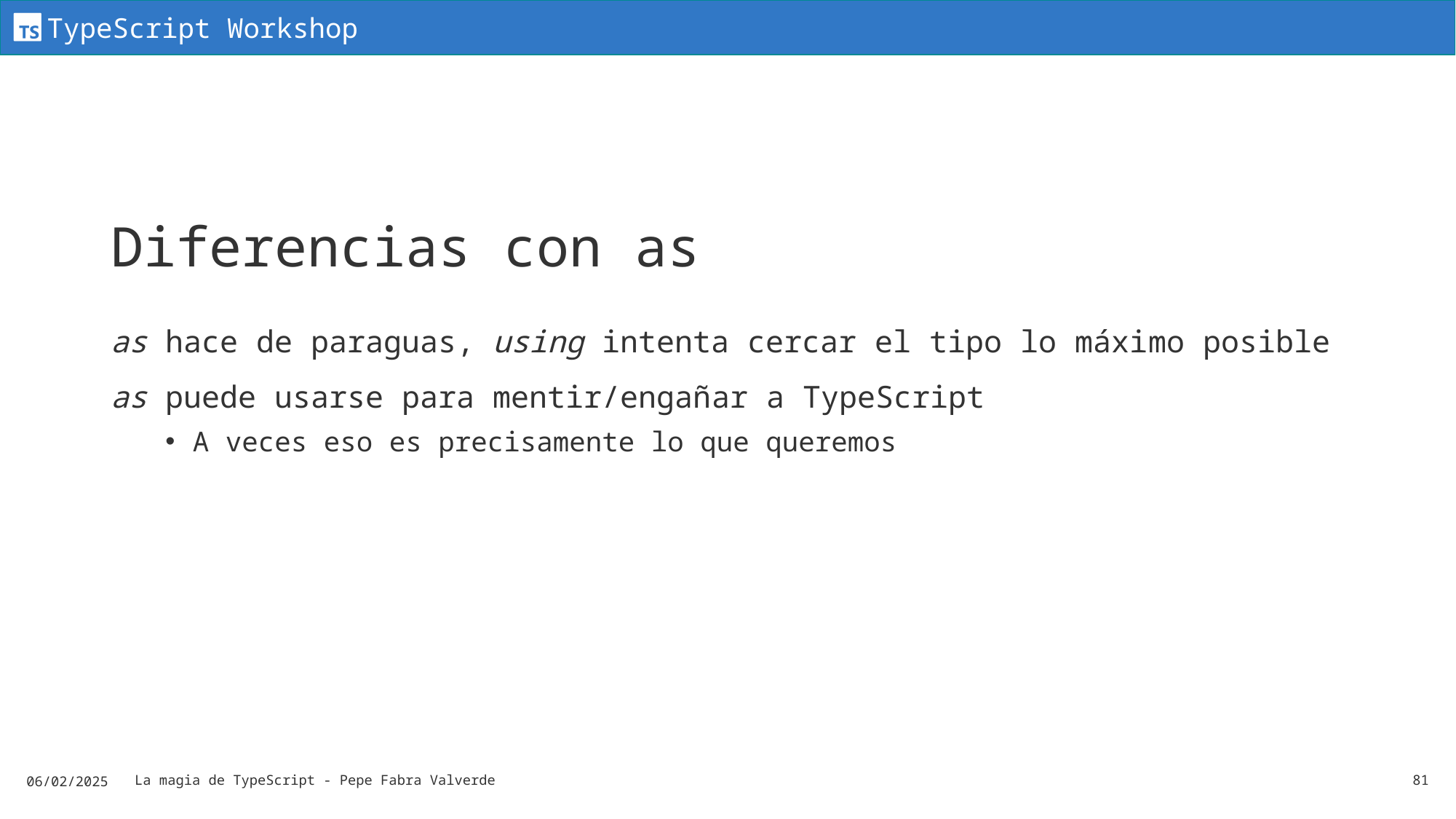

# Diferencias con as
as hace de paraguas, using intenta cercar el tipo lo máximo posible
as puede usarse para mentir/engañar a TypeScript
A veces eso es precisamente lo que queremos

06/02/2025
La magia de TypeScript - Pepe Fabra Valverde
81